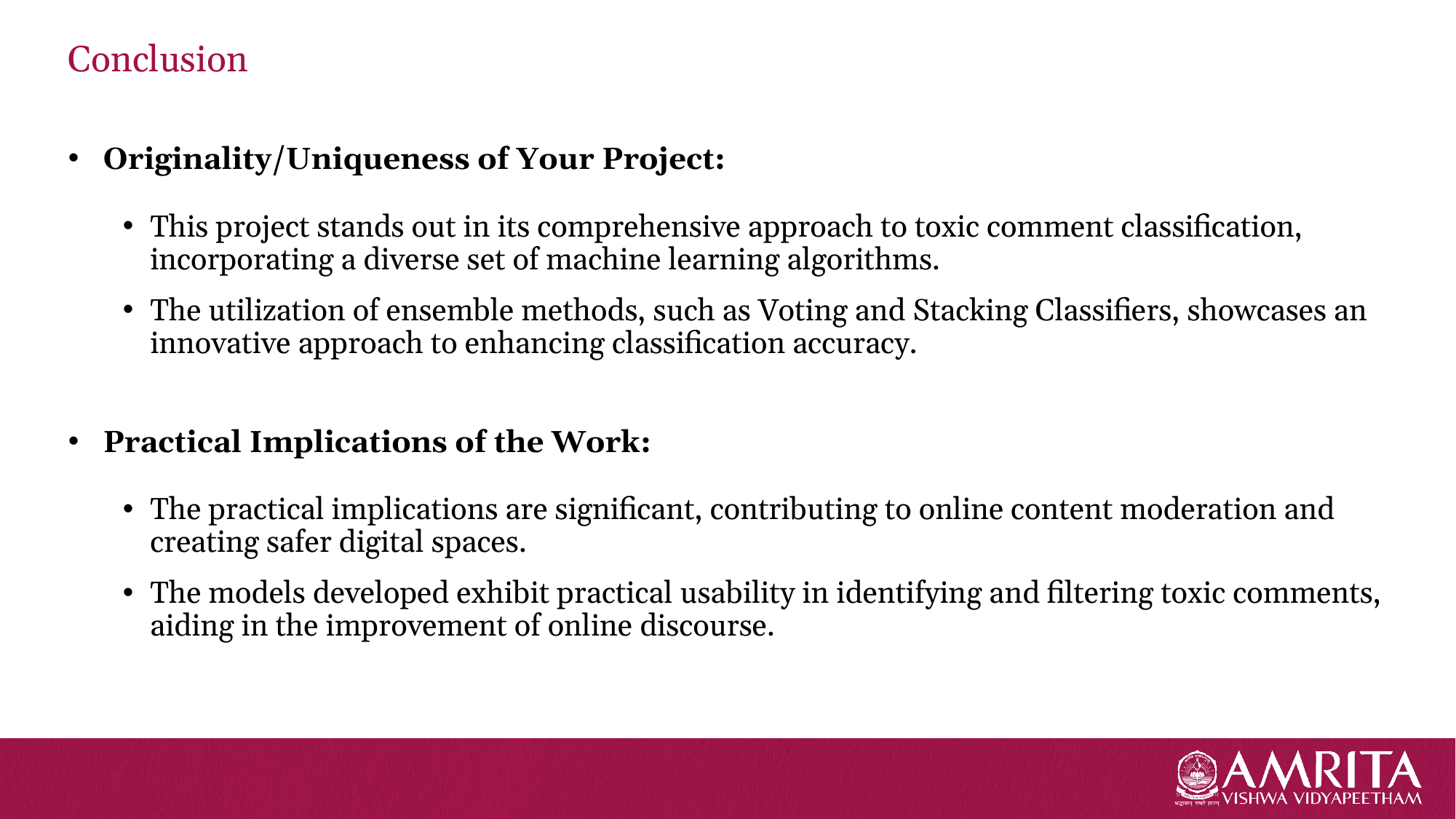

# Conclusion
 Originality/Uniqueness of Your Project:
This project stands out in its comprehensive approach to toxic comment classification, incorporating a diverse set of machine learning algorithms.
The utilization of ensemble methods, such as Voting and Stacking Classifiers, showcases an innovative approach to enhancing classification accuracy.

 Practical Implications of the Work:
The practical implications are significant, contributing to online content moderation and creating safer digital spaces.
The models developed exhibit practical usability in identifying and filtering toxic comments, aiding in the improvement of online discourse.